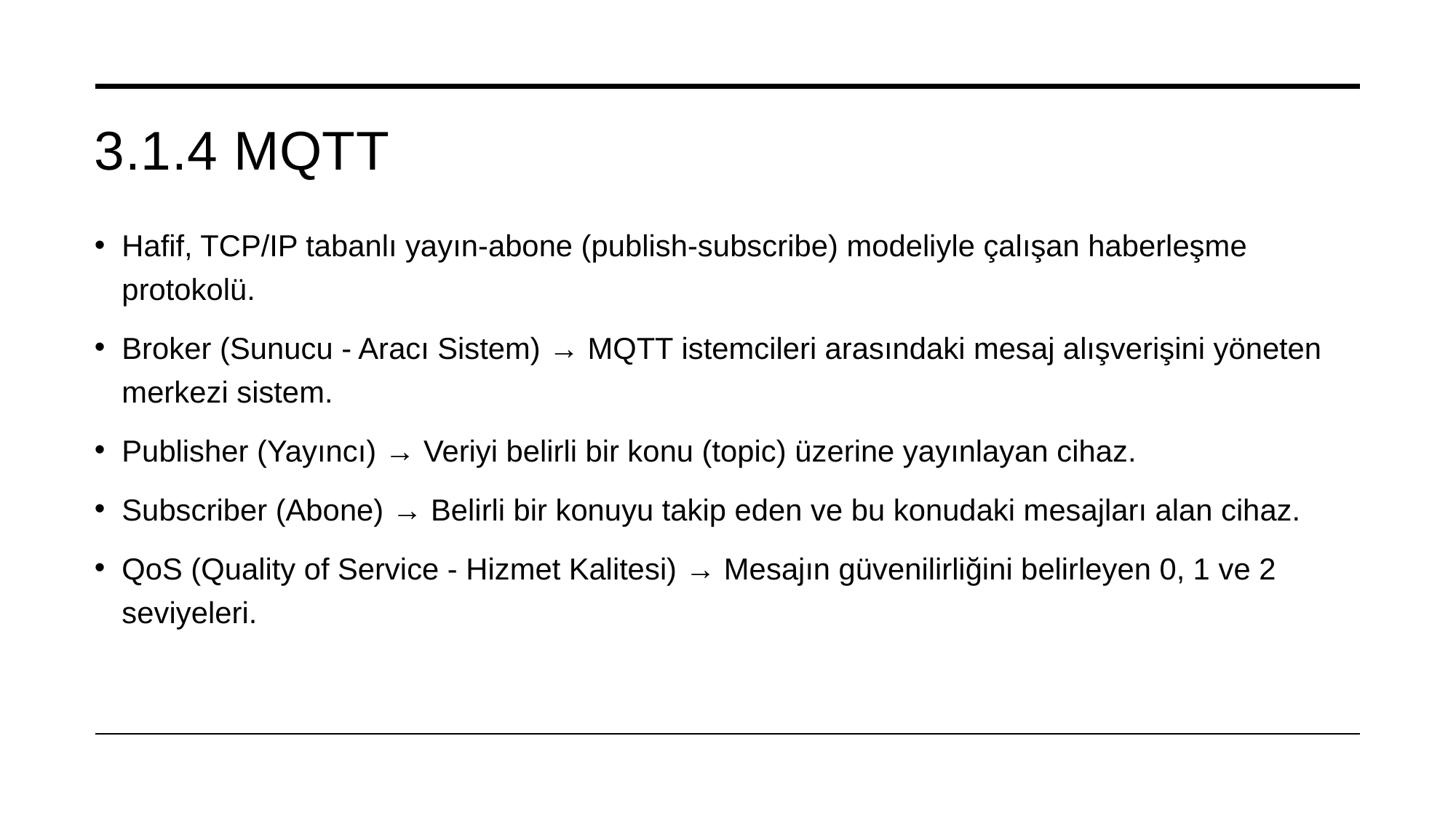

# 3.1.4 MQTT
Hafif, TCP/IP tabanlı yayın-abone (publish-subscribe) modeliyle çalışan haberleşme protokolü.
Broker (Sunucu - Aracı Sistem) → MQTT istemcileri arasındaki mesaj alışverişini yöneten merkezi sistem.
Publisher (Yayıncı) → Veriyi belirli bir konu (topic) üzerine yayınlayan cihaz.
Subscriber (Abone) → Belirli bir konuyu takip eden ve bu konudaki mesajları alan cihaz.
QoS (Quality of Service - Hizmet Kalitesi) → Mesajın güvenilirliğini belirleyen 0, 1 ve 2 seviyeleri.